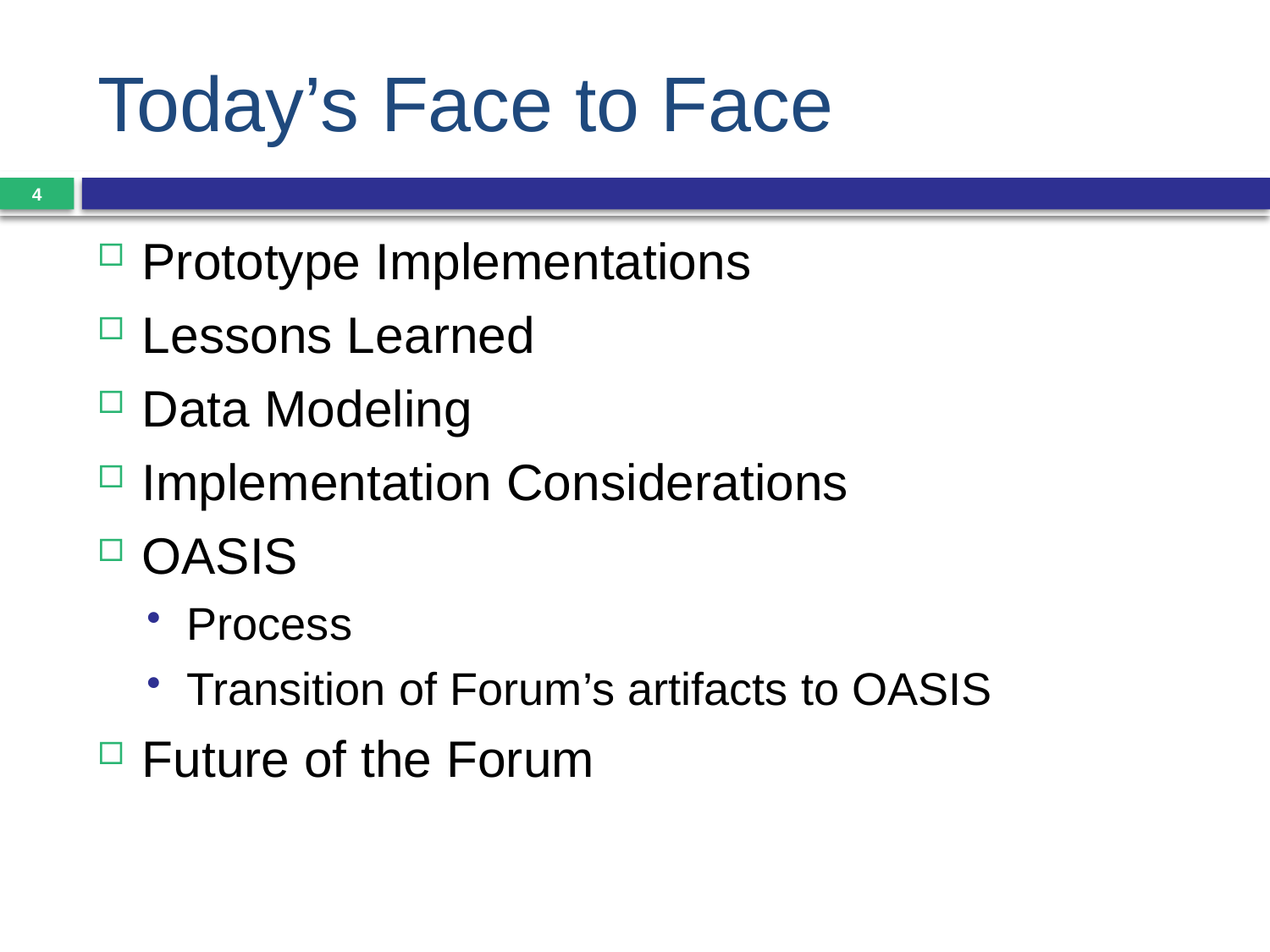

# Today’s Face to Face
4
Prototype Implementations
Lessons Learned
Data Modeling
Implementation Considerations
OASIS
Process
Transition of Forum’s artifacts to OASIS
Future of the Forum